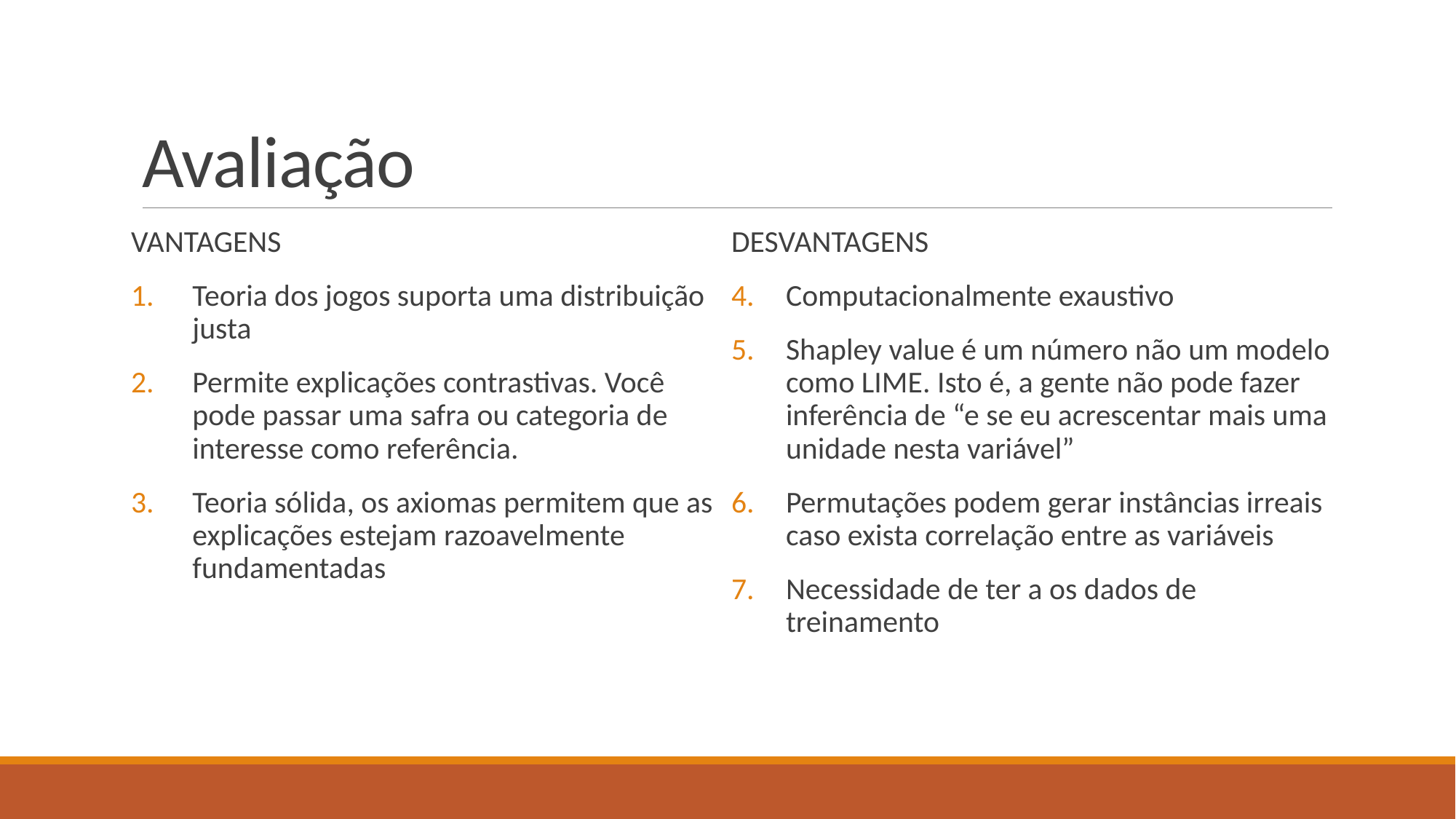

# Avaliação
VANTAGENS
Teoria dos jogos suporta uma distribuição justa
Permite explicações contrastivas. Você pode passar uma safra ou categoria de interesse como referência.
Teoria sólida, os axiomas permitem que as explicações estejam razoavelmente fundamentadas

DESVANTAGENS
Computacionalmente exaustivo
Shapley value é um número não um modelo como LIME. Isto é, a gente não pode fazer inferência de “e se eu acrescentar mais uma unidade nesta variável”
Permutações podem gerar instâncias irreais caso exista correlação entre as variáveis
Necessidade de ter a os dados de treinamento